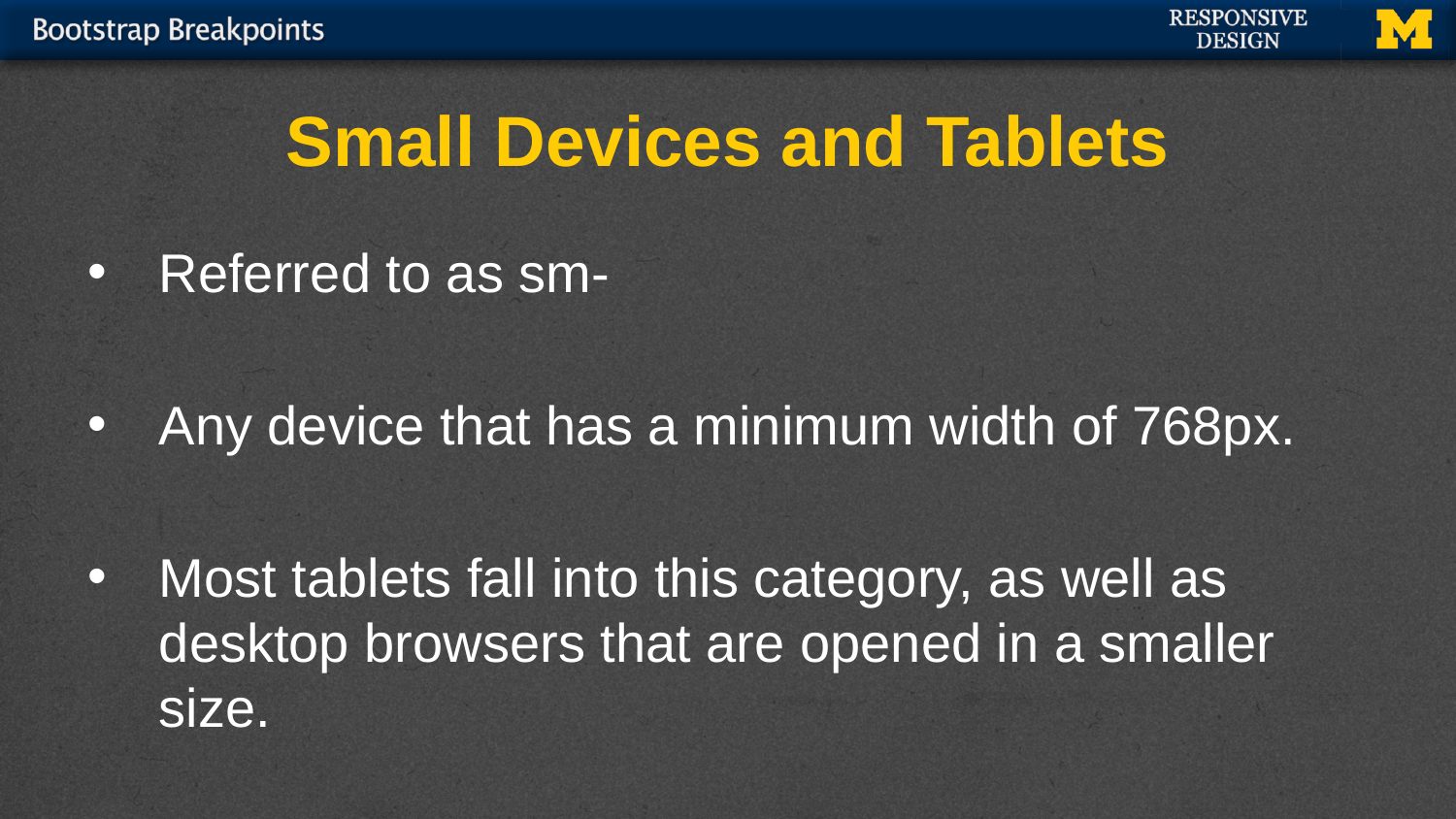

# Small Devices and Tablets
Referred to as sm-

Any device that has a minimum width of 768px.

Most tablets fall into this category, as well as desktop browsers that are opened in a smaller size.